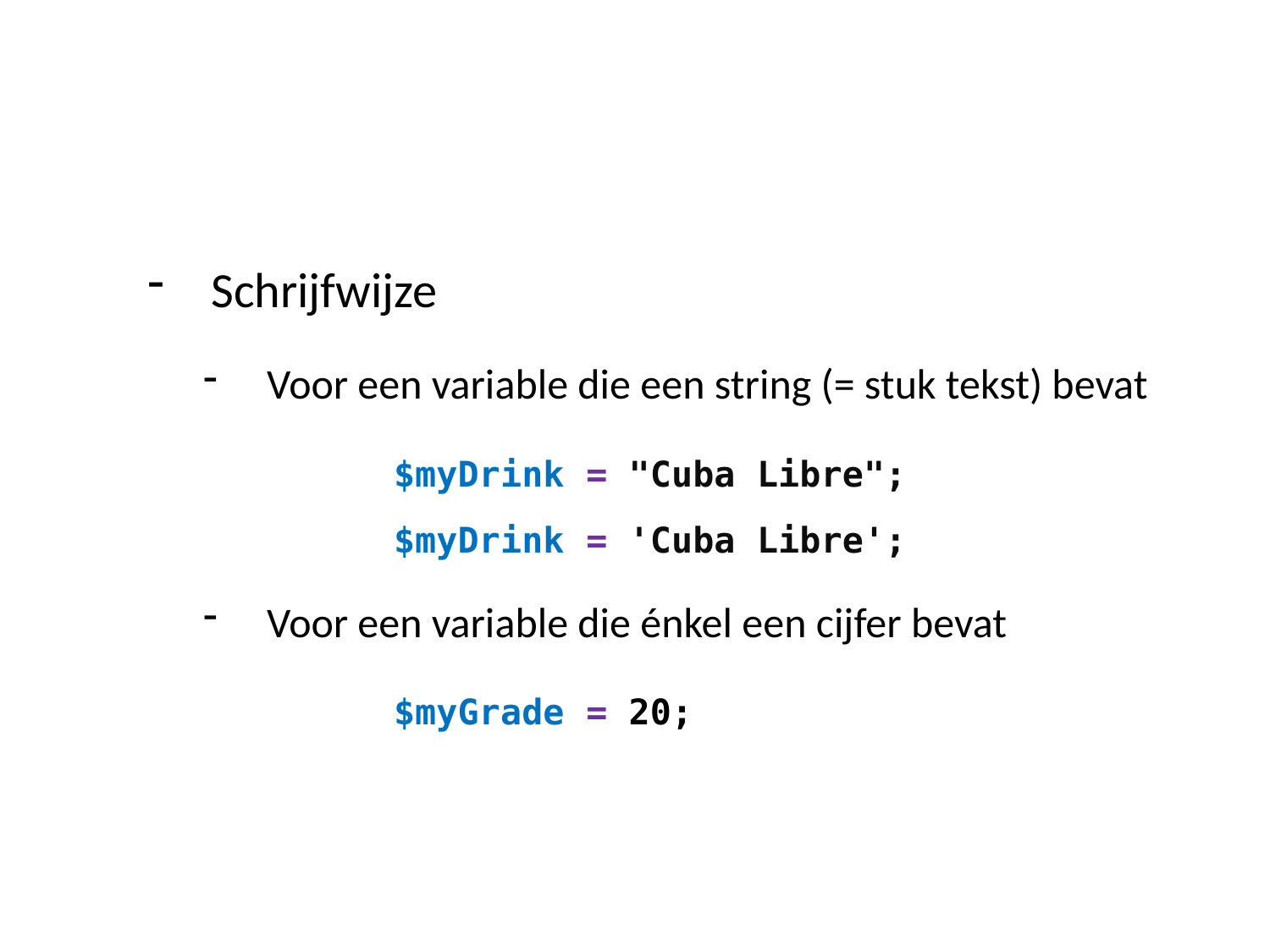

#
Schrijfwijze
Voor een variable die een string (= stuk tekst) bevat
	$myDrink = "Cuba Libre";
	$myDrink = 'Cuba Libre';
Voor een variable die énkel een cijfer bevat
	$myGrade = 20;